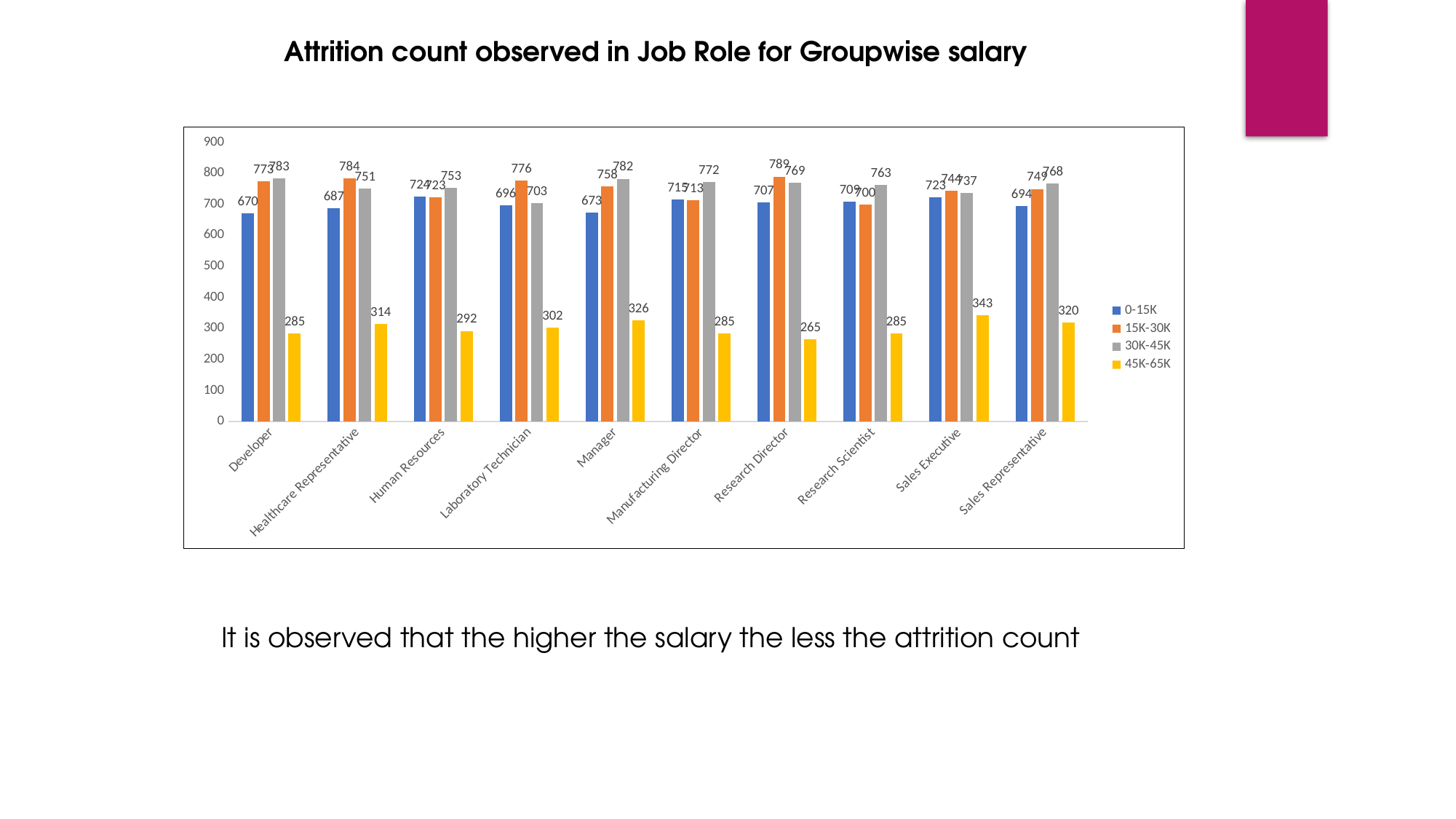

Attrition count observed in Job Role for Groupwise salary

### Chart

| Category | 0-15K | 15K-30K | 30K-45K | 45K-65K |
|---|---|---|---|---|
| Developer | 670.0 | 773.0 | 783.0 | 285.0 |
| Healthcare Representative | 687.0 | 784.0 | 751.0 | 314.0 |
| Human Resources | 724.0 | 723.0 | 753.0 | 292.0 |
| Laboratory Technician | 696.0 | 776.0 | 703.0 | 302.0 |
| Manager | 673.0 | 758.0 | 782.0 | 326.0 |
| Manufacturing Director | 715.0 | 713.0 | 772.0 | 285.0 |
| Research Director | 707.0 | 789.0 | 769.0 | 265.0 |
| Research Scientist | 709.0 | 700.0 | 763.0 | 285.0 |
| Sales Executive | 723.0 | 744.0 | 737.0 | 343.0 |
| Sales Representative | 694.0 | 749.0 | 768.0 | 320.0 |
It is observed that the higher the salary the less the attrition count